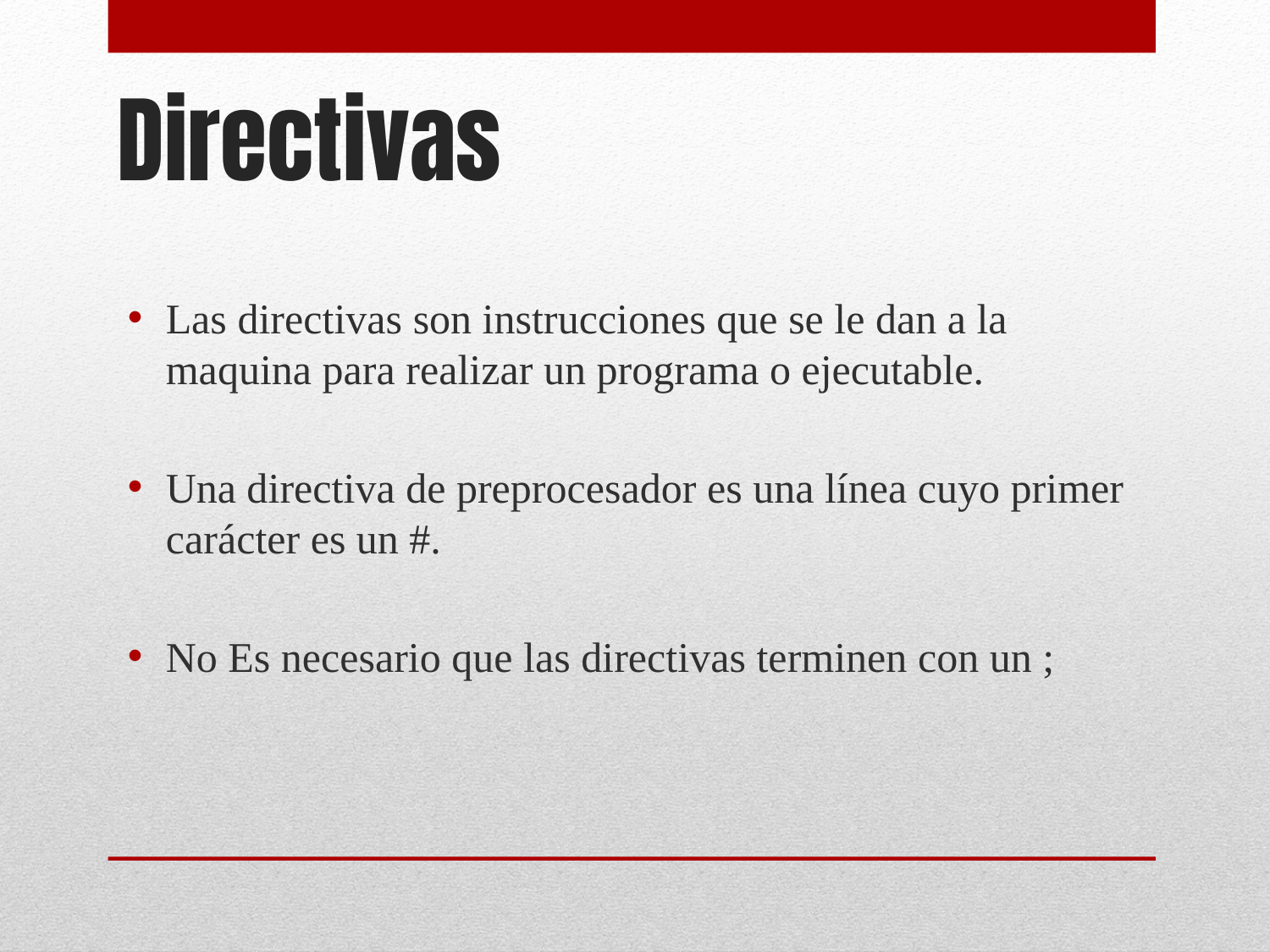

# Directivas
Las directivas son instrucciones que se le dan a la maquina para realizar un programa o ejecutable.

Una directiva de preprocesador es una línea cuyo primer carácter es un #.

No Es necesario que las directivas terminen con un ;